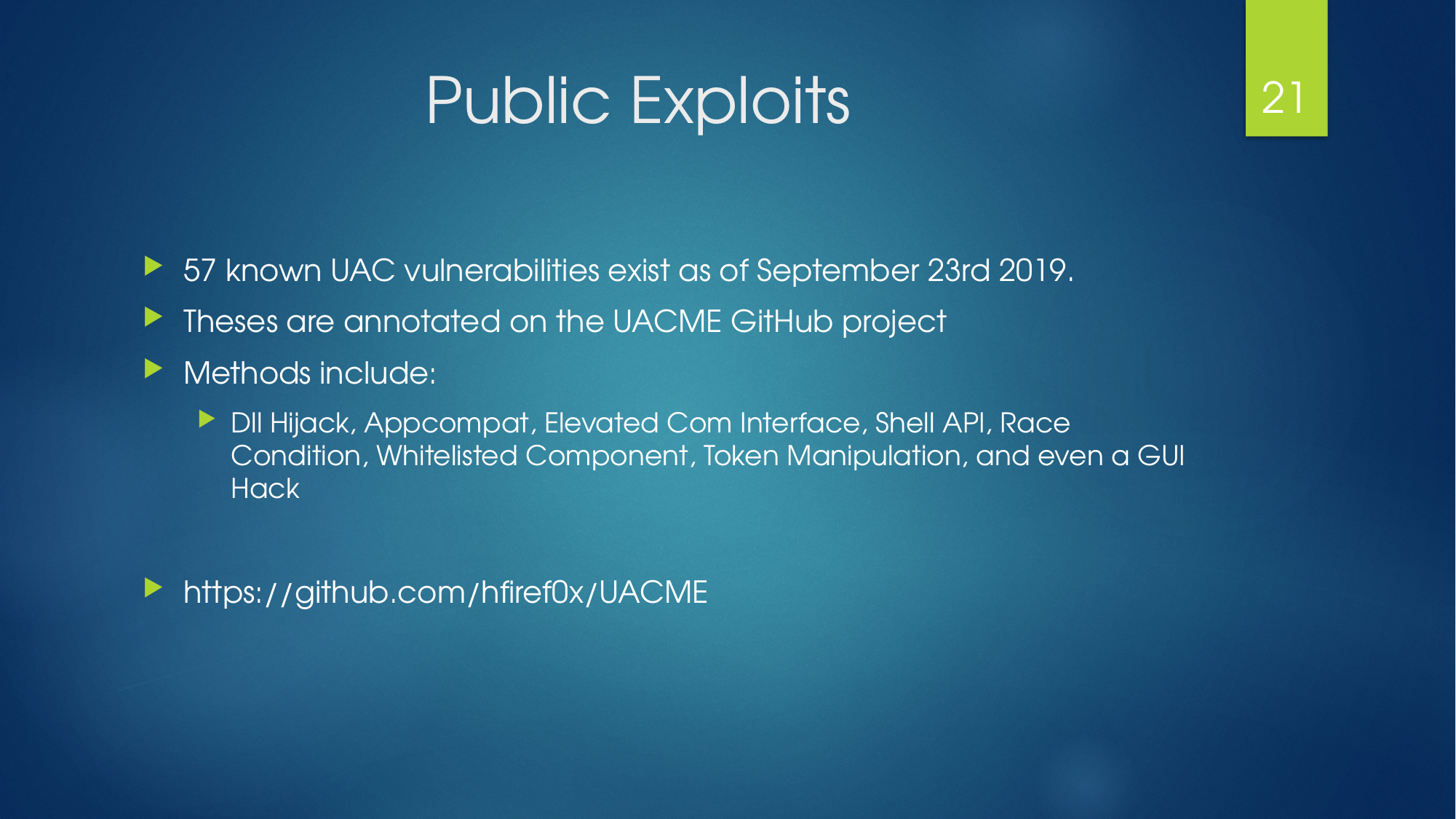

21
# Public Exploits
57 known UAC vulnerabilities exist as of September 23rd 2019.
Theses are annotated on the UACME GitHub project
Methods include:
Dll Hijack, Appcompat, Elevated Com Interface, Shell API, Race Condition, Whitelisted Component, Token Manipulation, and even a GUI Hack

https://github.com/hfiref0x/UACME